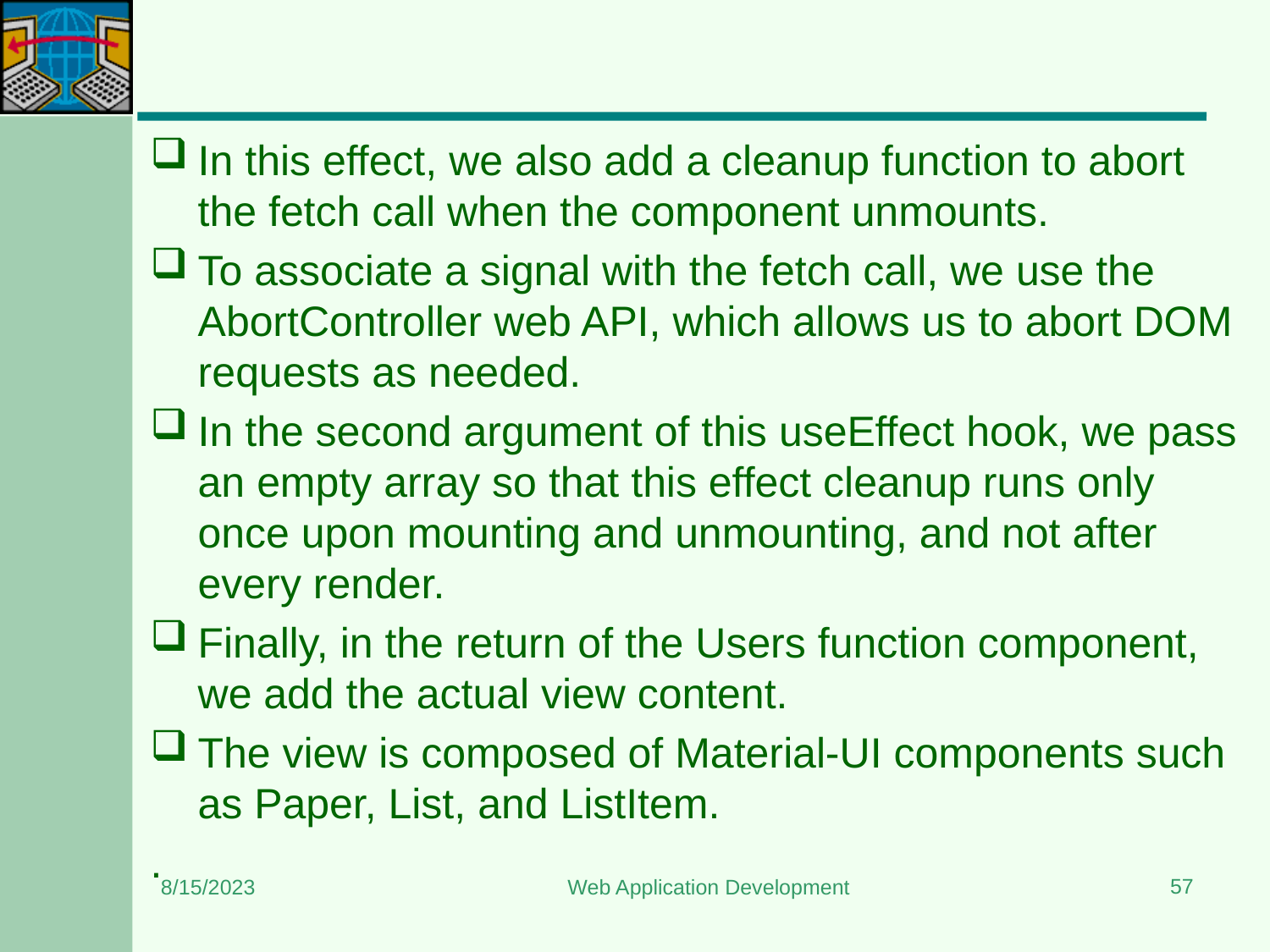

#
In this effect, we also add a cleanup function to abort the fetch call when the component unmounts.
To associate a signal with the fetch call, we use the AbortController web API, which allows us to abort DOM requests as needed.
In the second argument of this useEffect hook, we pass an empty array so that this effect cleanup runs only once upon mounting and unmounting, and not after every render.
Finally, in the return of the Users function component, we add the actual view content.
The view is composed of Material-UI components such as Paper, List, and ListItem.
.
57
8/15/2023
Web Application Development